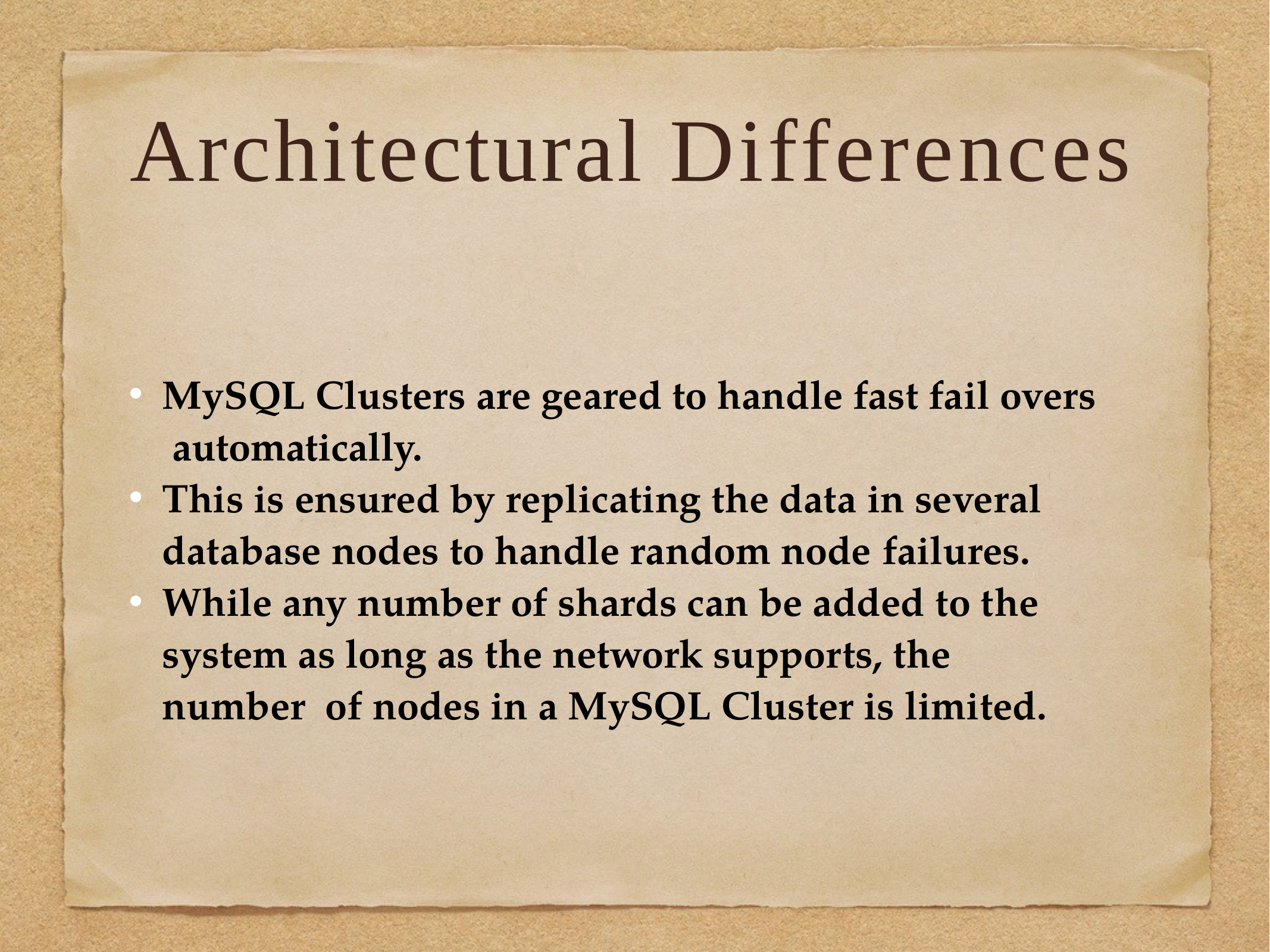

Architectural Differences
MySQL Clusters are geared to handle fast fail overs  automatically.
This is ensured by replicating the data in several  database nodes to handle random node failures.
While any number of shards can be added to the  system as long as the network supports, the number  of nodes in a MySQL Cluster is limited.